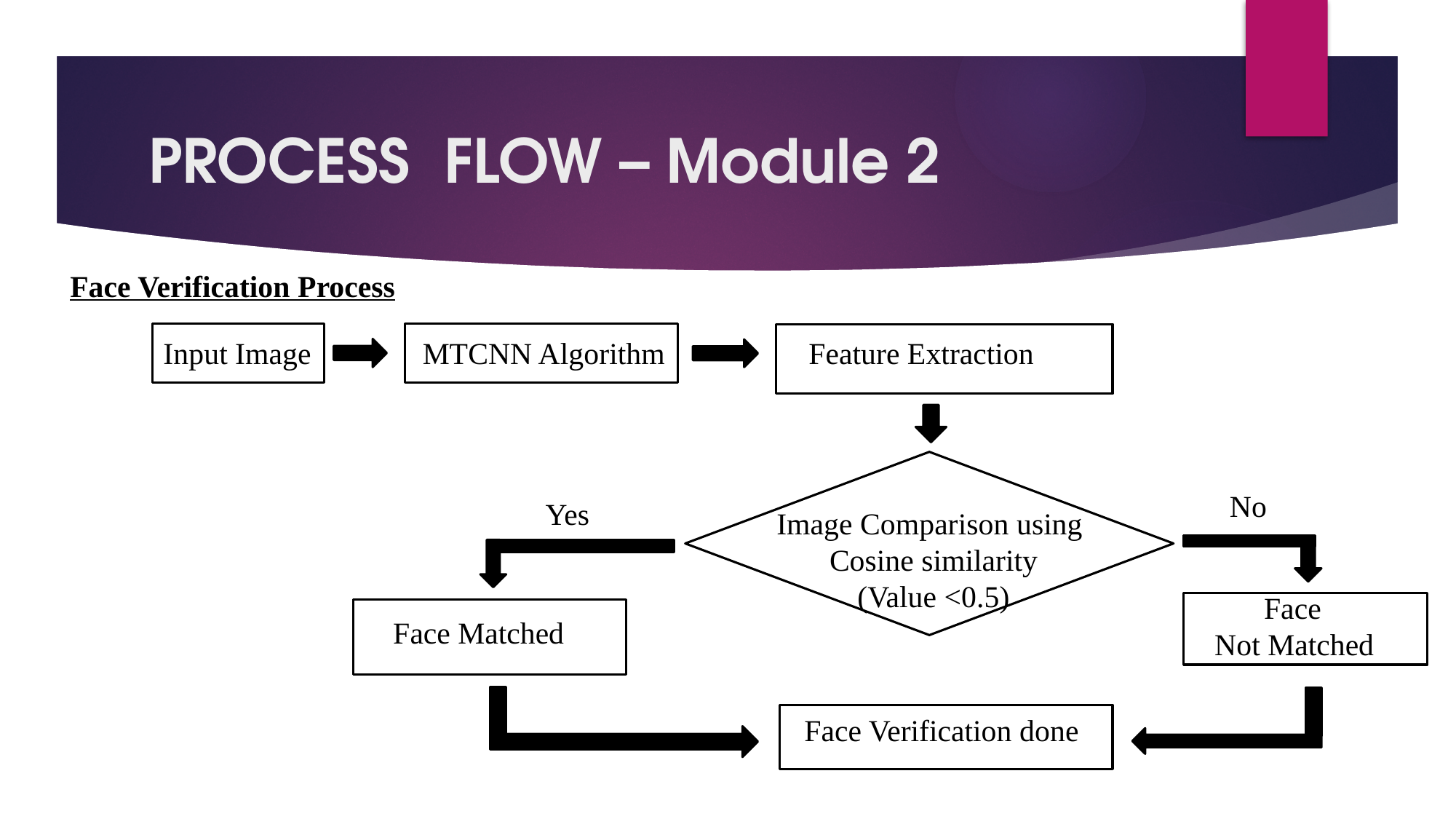

# PROCESS  FLOW – Module 2
Face Verification Process

Input Image
MTCNN Algorithm
Feature Extraction

No
Yes
Image Comparison using
Cosine similarity
(Value <0.5)

Face
Not Matched

Face Matched

Face Verification done